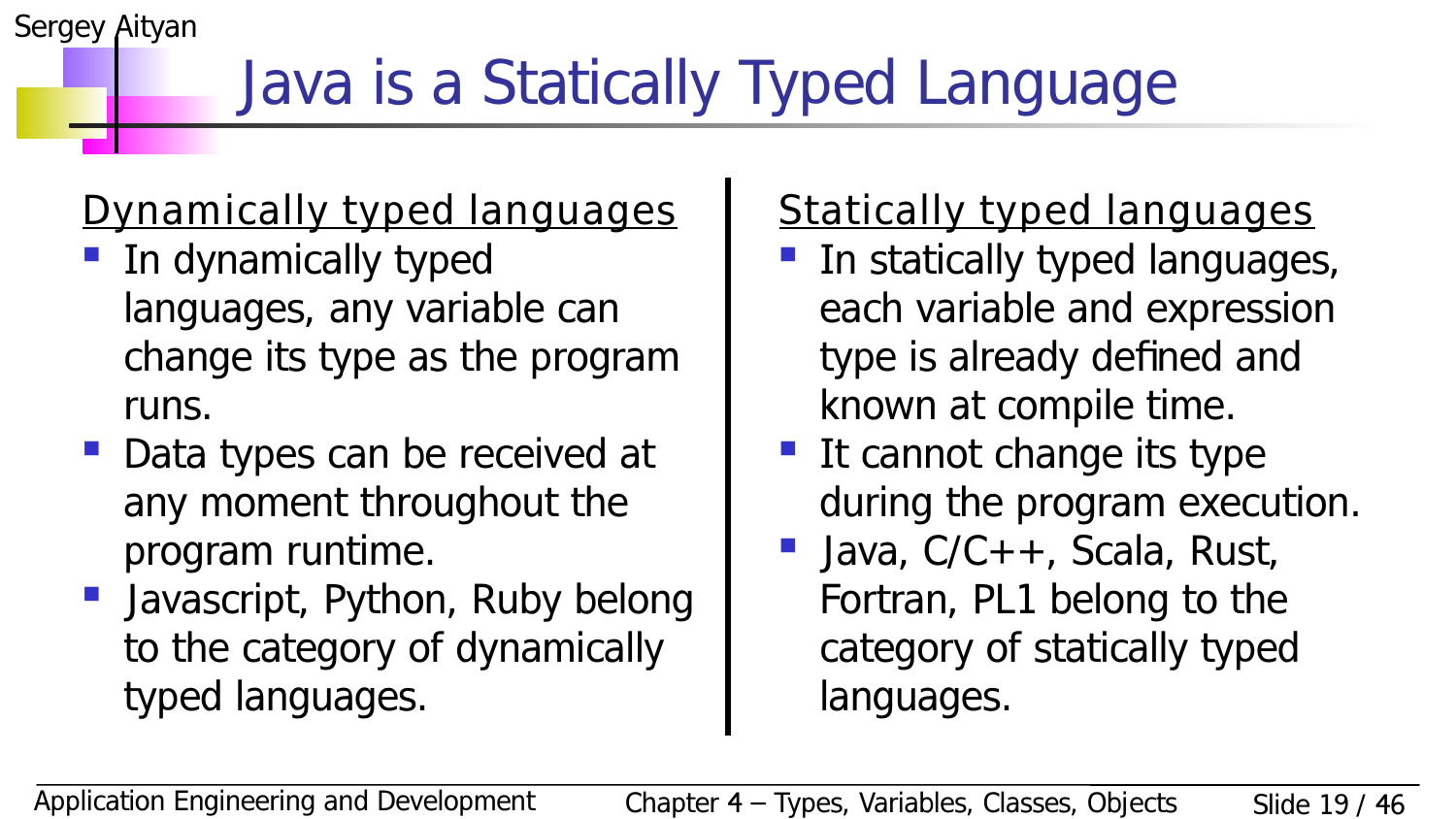

# Java is a Statically Typed Language
Dynamically typed languages
In dynamically typed languages, any variable can change its type as the program runs.
Data types can be received at any moment throughout the program runtime.
Javascript, Python, Ruby belong to the category of dynamically typed languages.
Statically typed languages
In statically typed languages, each variable and expression type is already defined and known at compile time.
It cannot change its type during the program execution.
Java, C/C++, Scala, Rust, Fortran, PL1 belong to the category of statically typed languages.